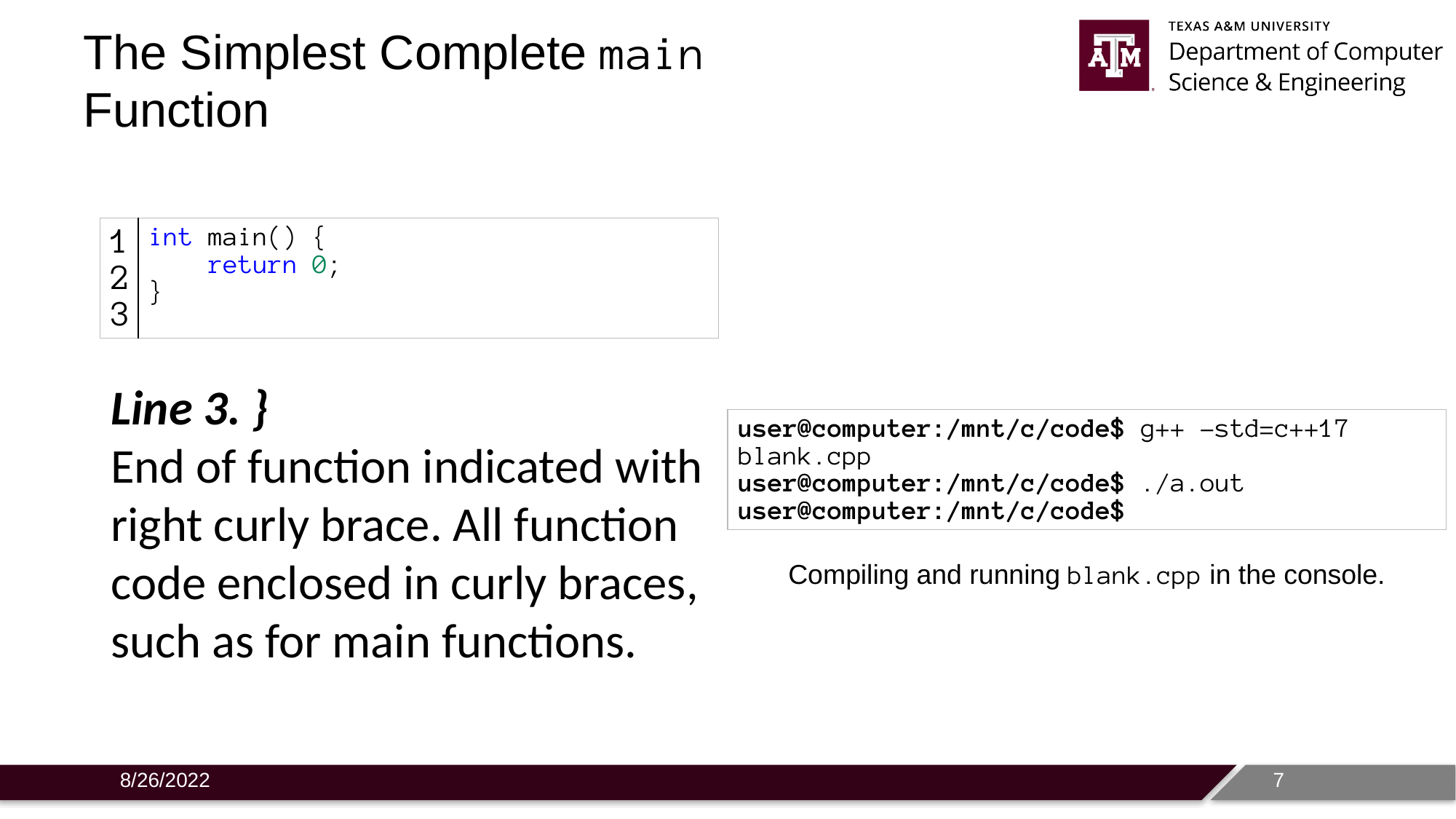

# The Simplest Complete main Function
| 1 2 3 | int main() {     return 0; } |
| --- | --- |
Line 3. }
End of function indicated with right curly brace. All function code enclosed in curly braces, such as for main functions.
| user@computer:/mnt/c/code$ g++ -std=c++17 blank.cpp user@computer:/mnt/c/code$ ./a.out user@computer:/mnt/c/code$ |
| --- |
Compiling and running blank.cpp in the console.